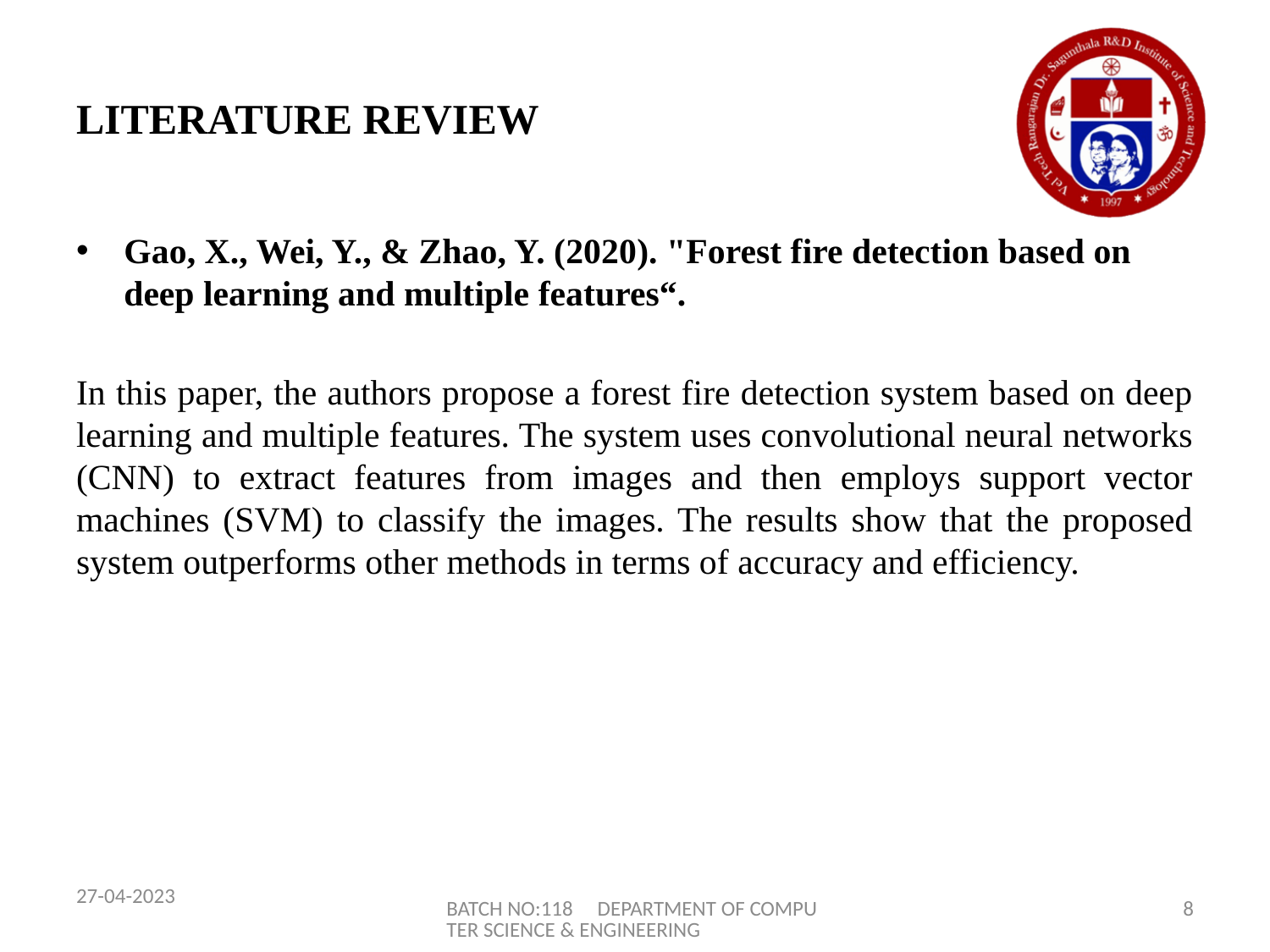

# LITERATURE REVIEW
Gao, X., Wei, Y., & Zhao, Y. (2020). "Forest fire detection based on deep learning and multiple features“.

In this paper, the authors propose a forest fire detection system based on deep learning and multiple features. The system uses convolutional neural networks (CNN) to extract features from images and then employs support vector machines (SVM) to classify the images. The results show that the proposed system outperforms other methods in terms of accuracy and efficiency.
27-04-2023

BATCH NO:118     DEPARTMENT OF COMPUTER SCIENCE & ENGINEERING
8